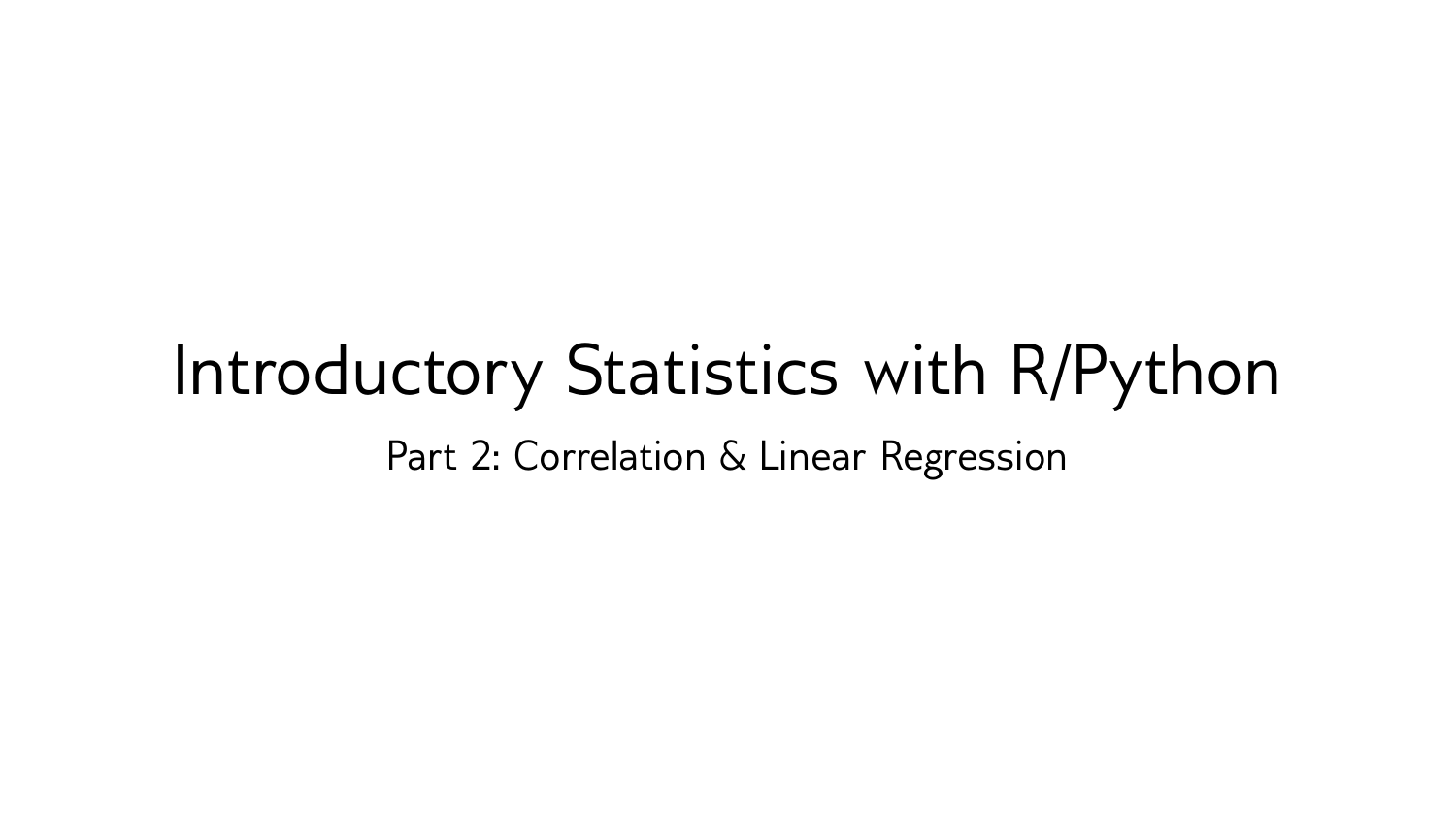

# Introductory Statistics with R/Python
Part 2: Correlation & Linear Regression